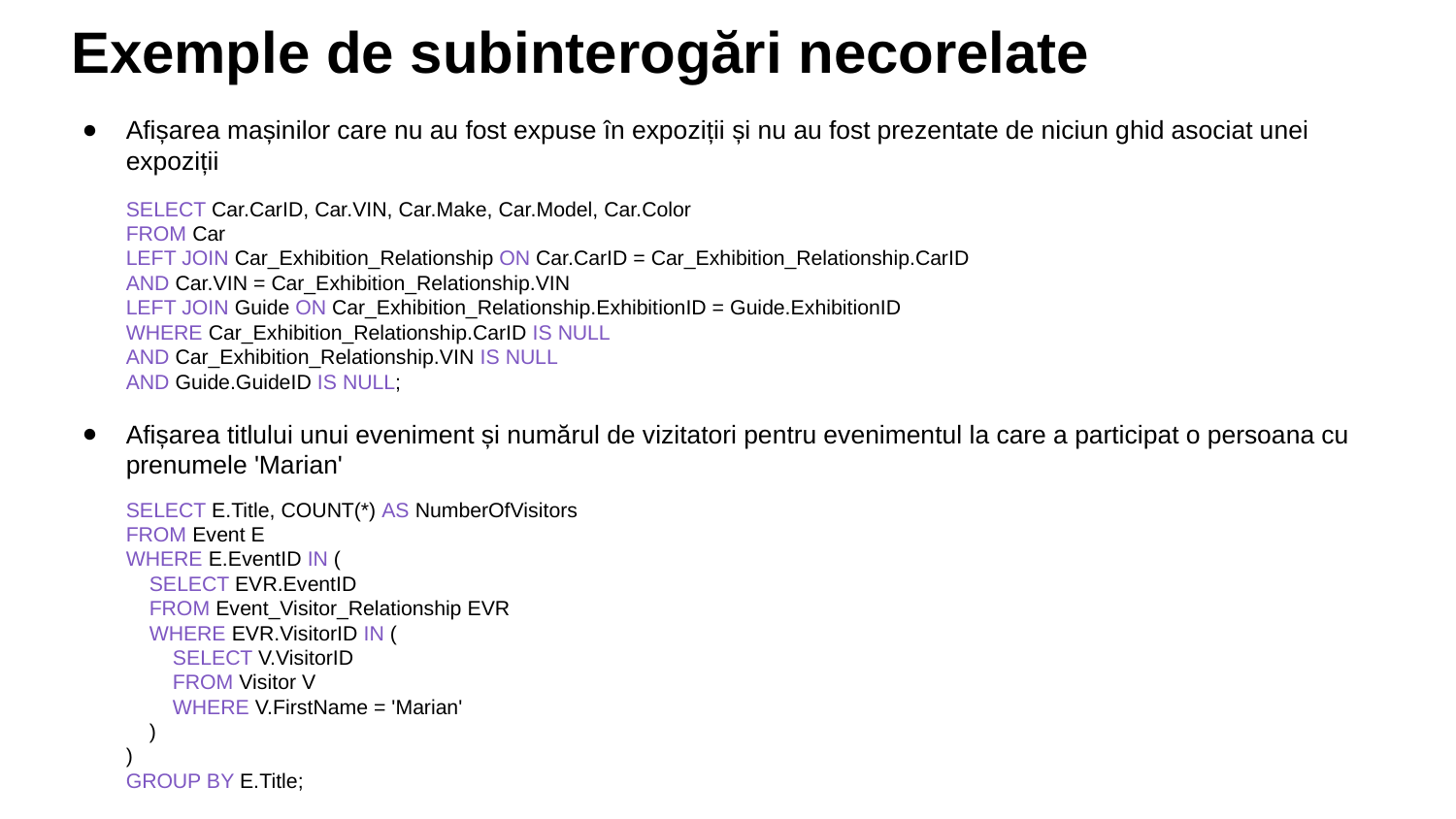

# Exemple de subinterogări necorelate
Afișarea mașinilor care nu au fost expuse în expoziții și nu au fost prezentate de niciun ghid asociat unei expoziții
SELECT Car.CarID, Car.VIN, Car.Make, Car.Model, Car.Color
FROM Car
LEFT JOIN Car_Exhibition_Relationship ON Car.CarID = Car_Exhibition_Relationship.CarID
AND Car.VIN = Car_Exhibition_Relationship.VIN
LEFT JOIN Guide ON Car_Exhibition_Relationship.ExhibitionID = Guide.ExhibitionID
WHERE Car_Exhibition_Relationship.CarID IS NULL
AND Car_Exhibition_Relationship.VIN IS NULL
AND Guide.GuideID IS NULL;

Afișarea titlului unui eveniment și numărul de vizitatori pentru evenimentul la care a participat o persoana cu prenumele 'Marian'
SELECT E.Title, COUNT(*) AS NumberOfVisitors
FROM Event E
WHERE E.EventID IN (
    SELECT EVR.EventID
    FROM Event_Visitor_Relationship EVR
    WHERE EVR.VisitorID IN (
        SELECT V.VisitorID
        FROM Visitor V
        WHERE V.FirstName = 'Marian'
    )
)
GROUP BY E.Title;